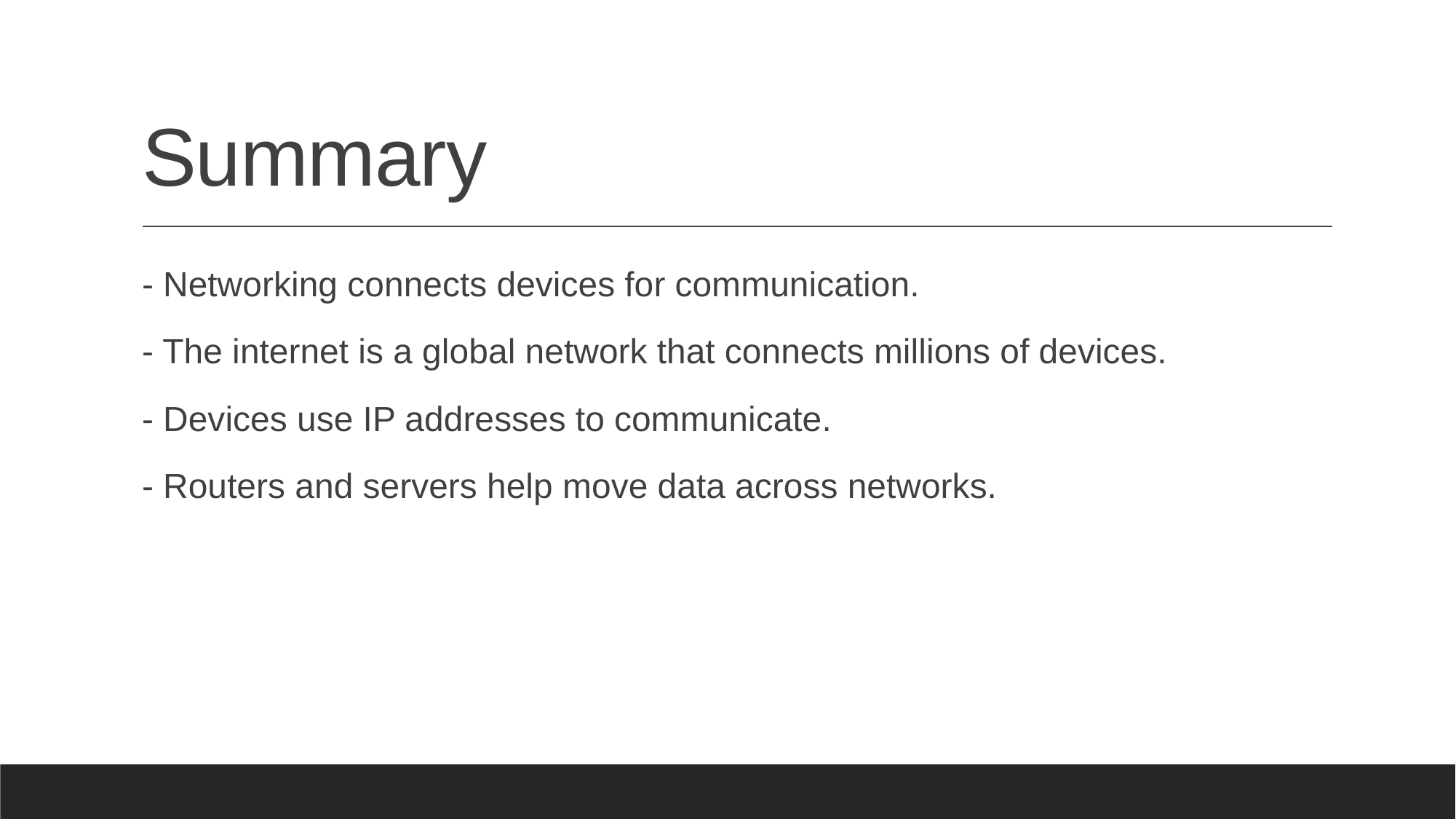

# Summary
- Networking connects devices for communication.
- The internet is a global network that connects millions of devices.
- Devices use IP addresses to communicate.
- Routers and servers help move data across networks.